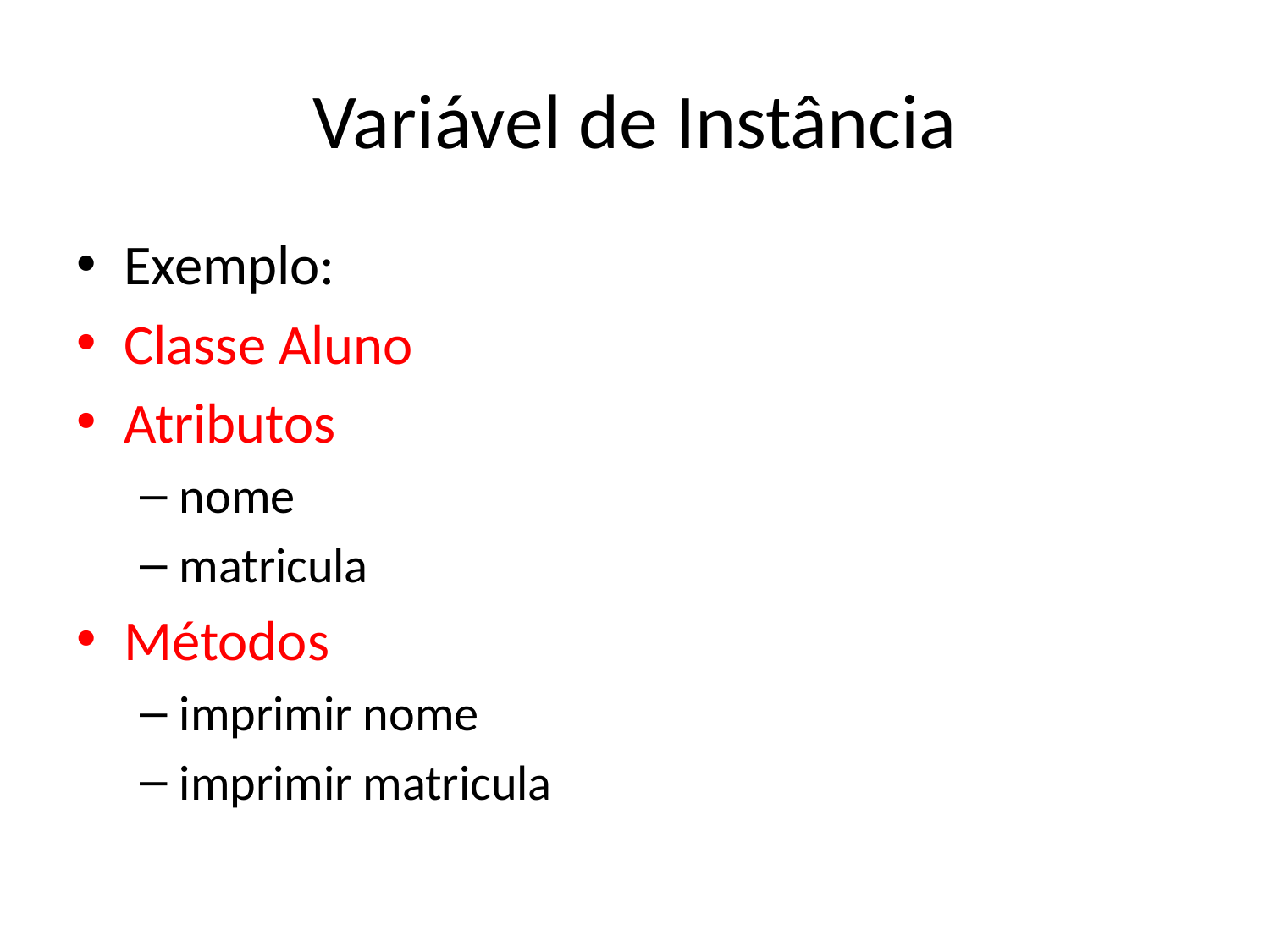

# Variável de Instância
Exemplo:
Classe Aluno
Atributos
nome
matricula
Métodos
imprimir nome
imprimir matricula